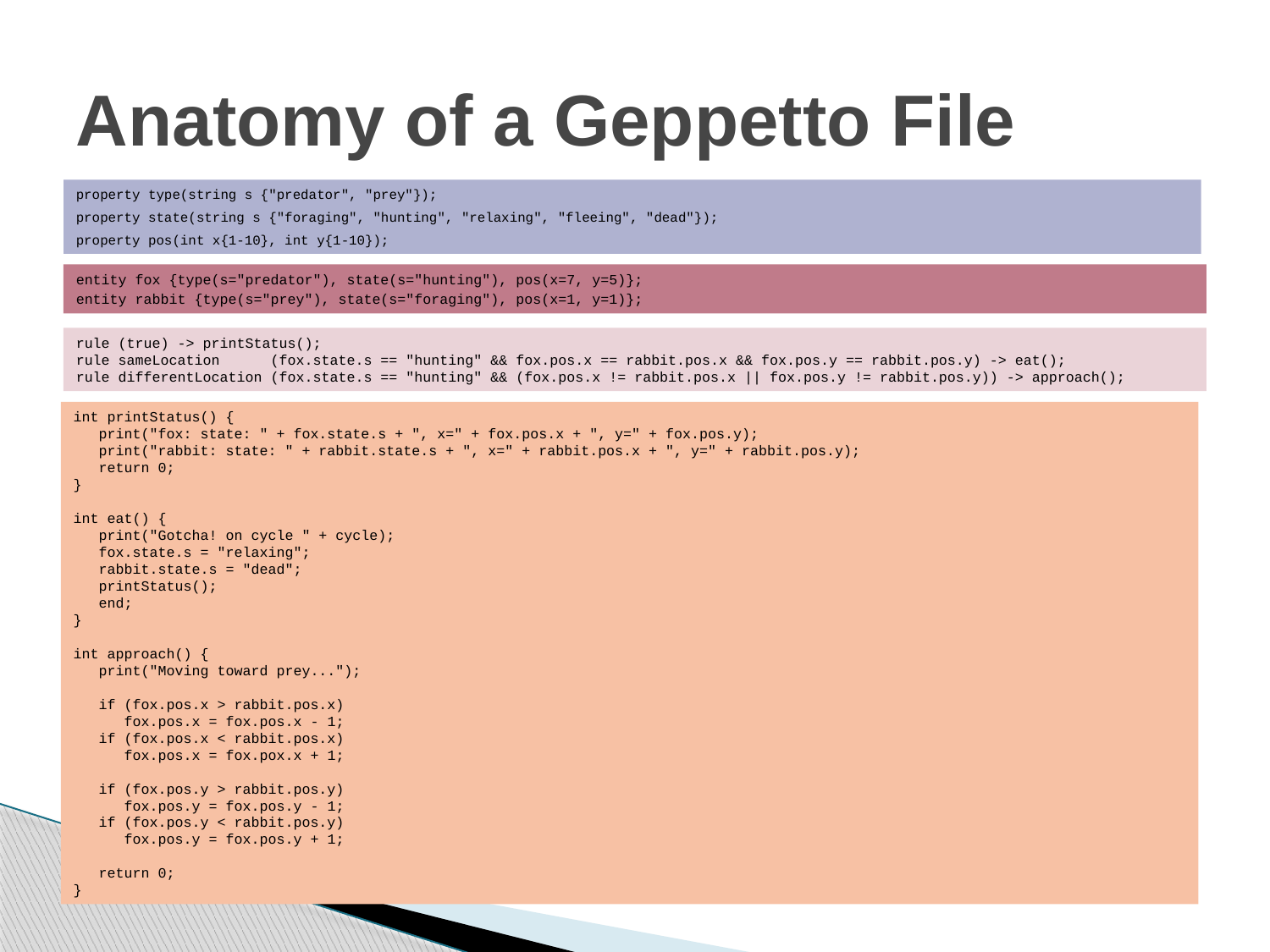

# Anatomy of a Geppetto File
property type(string s {"predator", "prey"});
property state(string s {"foraging", "hunting", "relaxing", "fleeing", "dead"});
property pos(int x{1-10}, int y{1-10});

entity fox {type(s="predator"), state(s="hunting"), pos(x=7, y=5)};
entity rabbit {type(s="prey"), state(s="foraging"), pos(x=1, y=1)};
rule (true) -> printStatus();
rule sameLocation      (fox.state.s == "hunting" && fox.pos.x == rabbit.pos.x && fox.pos.y == rabbit.pos.y) -> eat();
rule differentLocation (fox.state.s == "hunting" && (fox.pos.x != rabbit.pos.x || fox.pos.y != rabbit.pos.y)) -> approach();
int printStatus() {
   print("fox: state: " + fox.state.s + ", x=" + fox.pos.x + ", y=" + fox.pos.y);
   print("rabbit: state: " + rabbit.state.s + ", x=" + rabbit.pos.x + ", y=" + rabbit.pos.y);
   return 0;
}

int eat() {
   print("Gotcha! on cycle " + cycle);
   fox.state.s = "relaxing";
   rabbit.state.s = "dead";
   printStatus();
   end;
}

int approach() {
   print("Moving toward prey...");

   if (fox.pos.x > rabbit.pos.x)
      fox.pos.x = fox.pos.x - 1;
   if (fox.pos.x < rabbit.pos.x)
      fox.pos.x = fox.pox.x + 1;

   if (fox.pos.y > rabbit.pos.y)
      fox.pos.y = fox.pos.y - 1;
   if (fox.pos.y < rabbit.pos.y)
      fox.pos.y = fox.pos.y + 1;

   return 0;
}